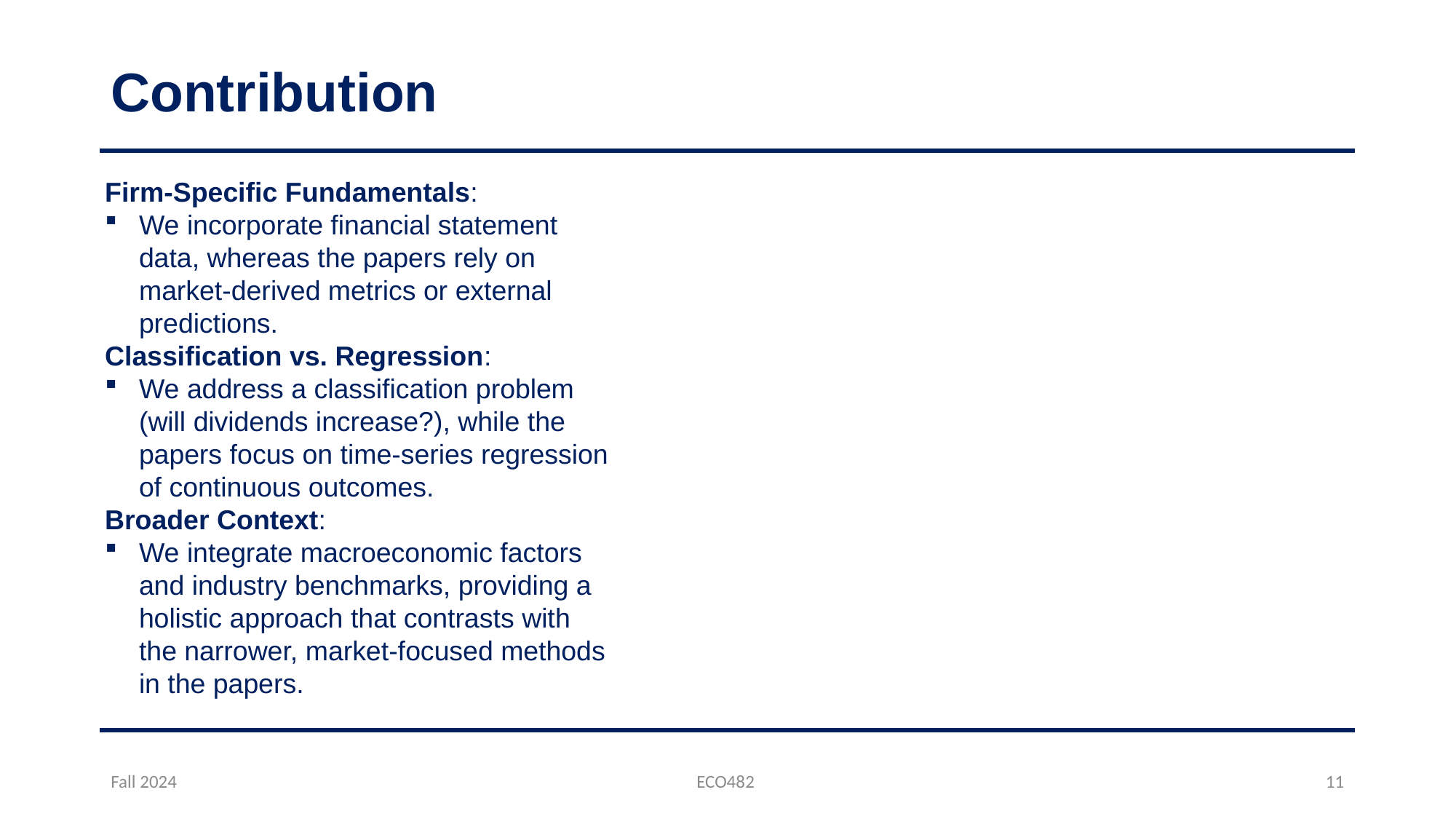

# Contribution
Firm-Specific Fundamentals:
We incorporate financial statement data, whereas the papers rely on market-derived metrics or external predictions.
Classification vs. Regression:
We address a classification problem (will dividends increase?), while the papers focus on time-series regression of continuous outcomes.
Broader Context:
We integrate macroeconomic factors and industry benchmarks, providing a holistic approach that contrasts with the narrower, market-focused methods in the papers.
Fall 2024
ECO482
11